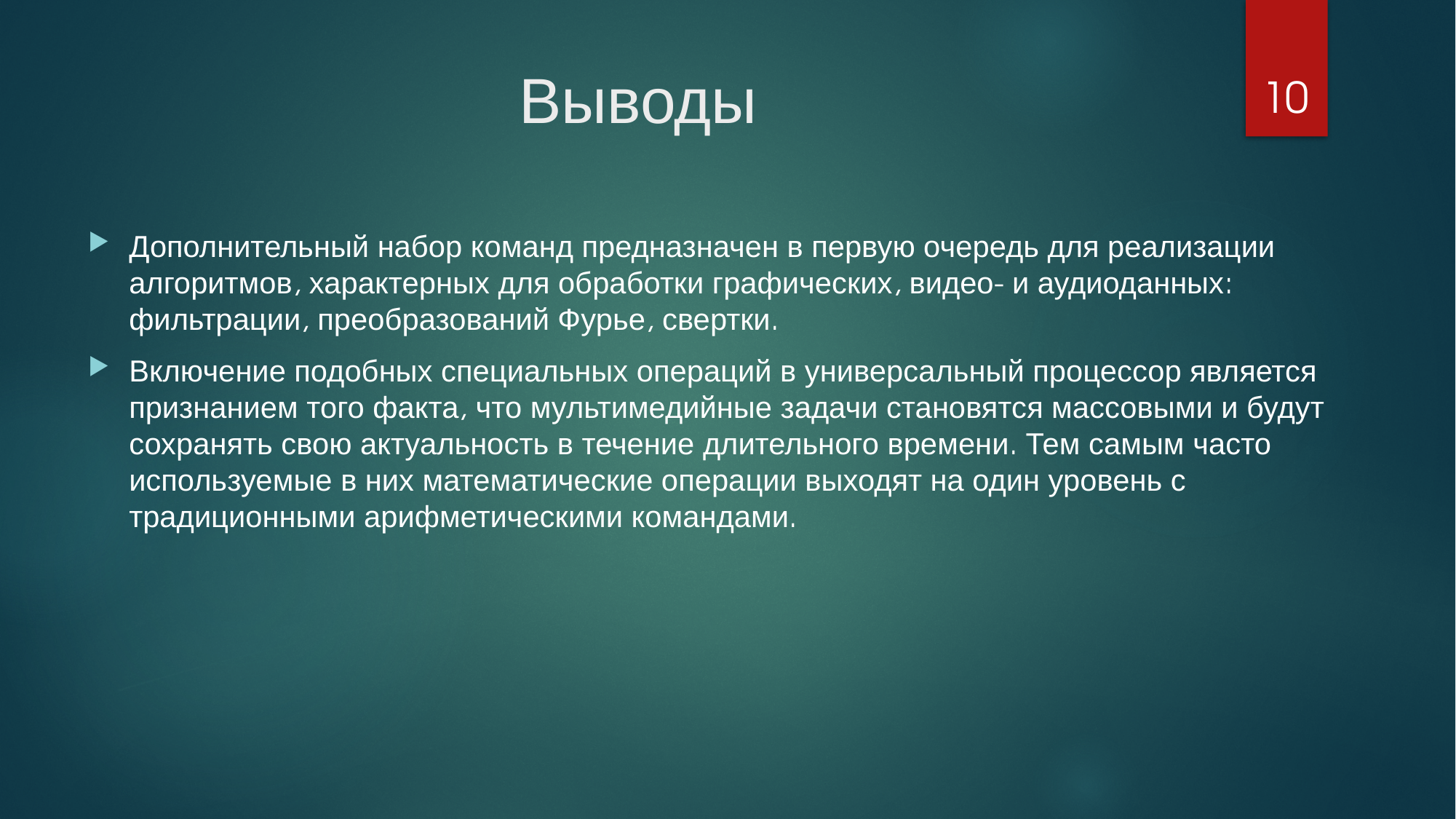

10
# Выводы
Дополнительный набор команд предназначен в первую очередь для реализации алгоритмов, характерных для обработки графических, видео- и аудиоданных: фильтрации, преобразований Фурье, свертки.
Включение подобных специальных операций в универсальный процессор является признанием того факта, что мультимедийные задачи становятся массовыми и будут сохранять свою актуальность в течение длительного времени. Тем самым часто используемые в них математические операции выходят на один уровень с традиционными арифметическими командами.